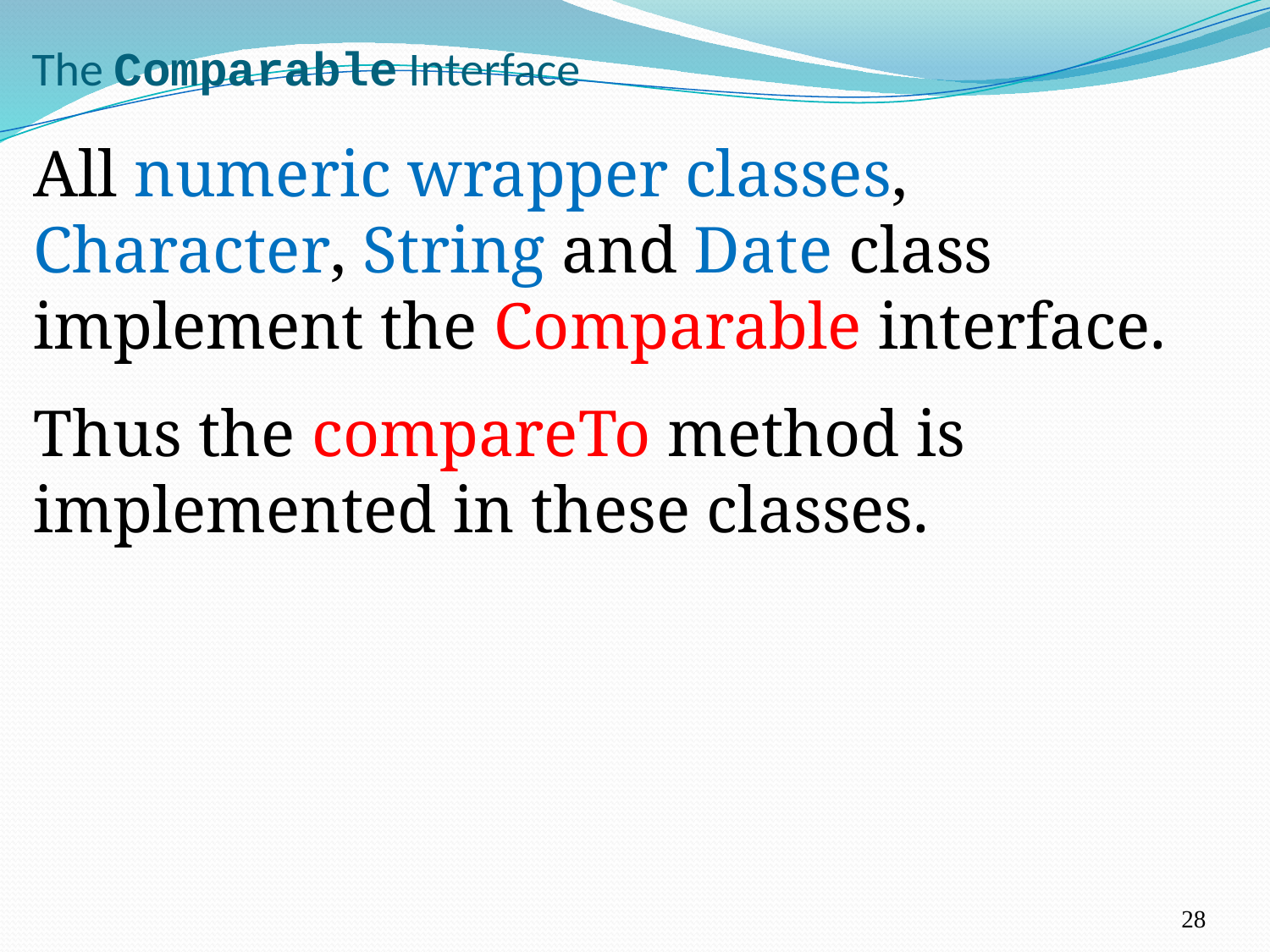

28
The Comparable Interface
All numeric wrapper classes, Character, String and Date class implement the Comparable interface.
Thus the compareTo method is implemented in these classes.